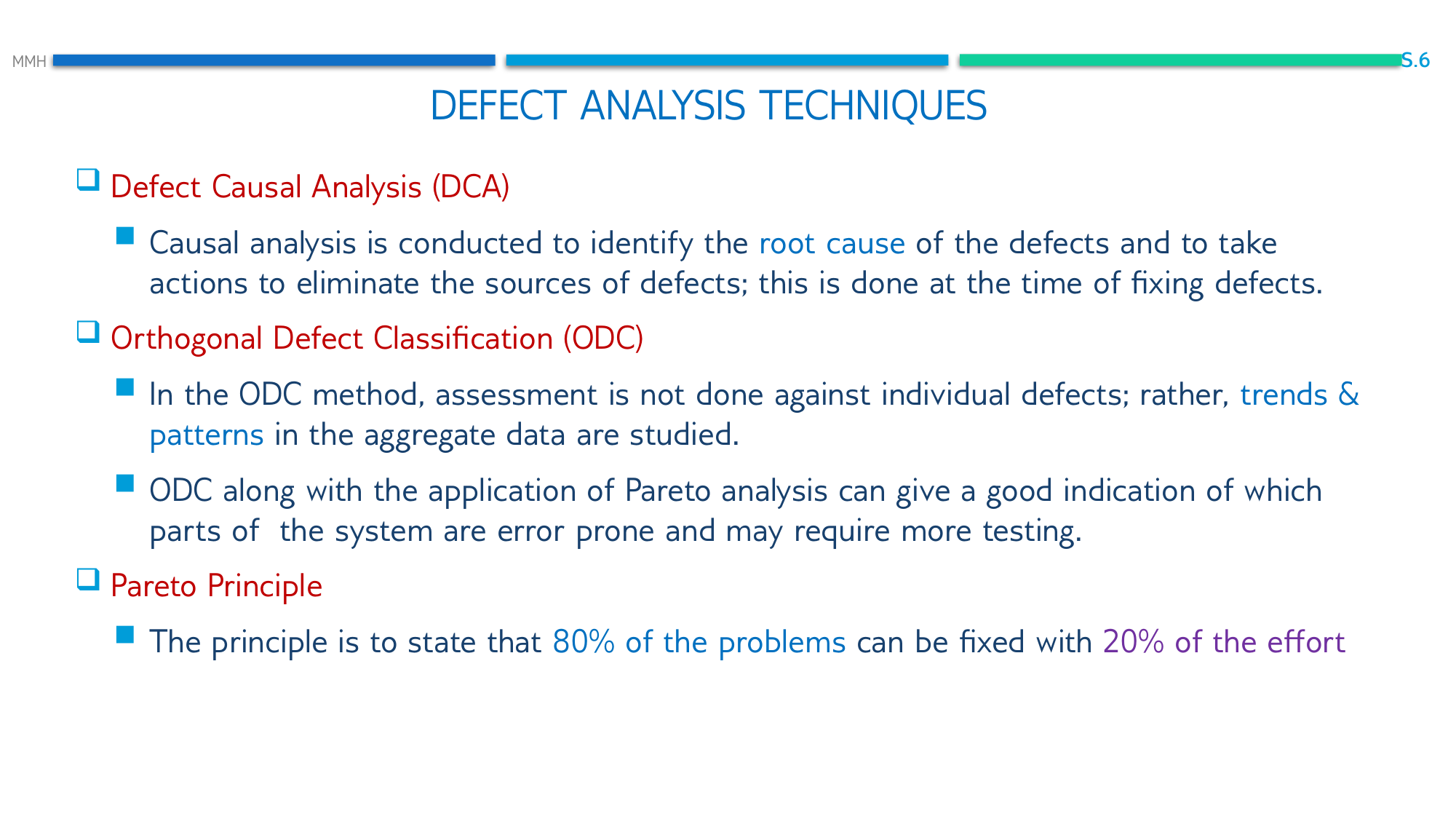

S.6
    MMH
Defect analysis techniques
Defect Causal Analysis (DCA)
Causal analysis is conducted to identify the root cause of the defects and to take actions to eliminate the sources of defects; this is done at the time of fixing defects.
Orthogonal Defect Classification (ODC)
In the ODC method, assessment is not done against individual defects; rather, trends & patterns in the aggregate data are studied.
ODC along with the application of Pareto analysis can give a good indication of which parts of  the system are error prone and may require more testing.
Pareto Principle
The principle is to state that 80% of the problems can be fixed with 20% of the effort